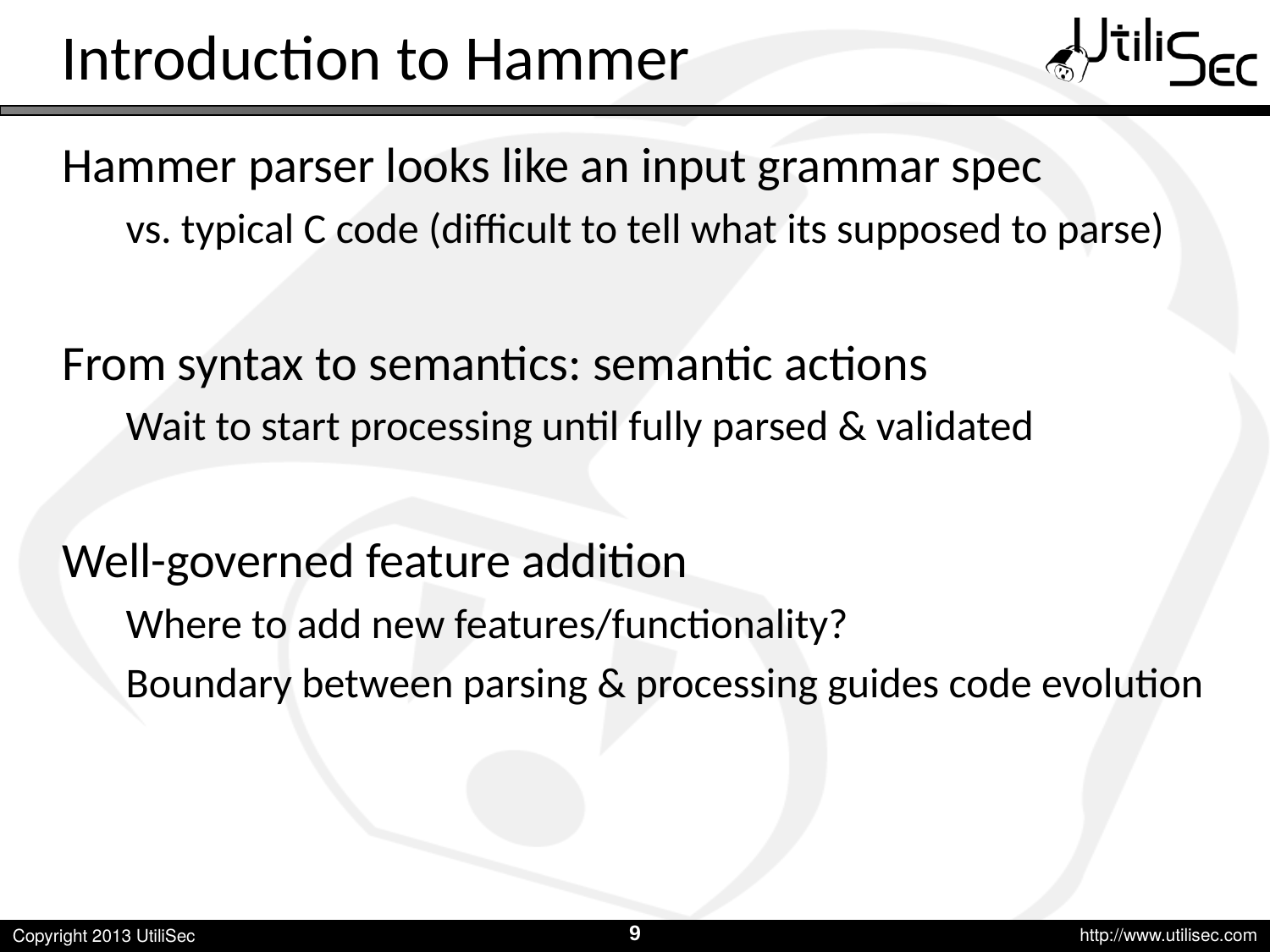

# Introduction to Hammer
Hammer parser looks like an input grammar spec
vs. typical C code (difficult to tell what its supposed to parse)

From syntax to semantics: semantic actions
Wait to start processing until fully parsed & validated

Well-governed feature addition
Where to add new features/functionality?
Boundary between parsing & processing guides code evolution